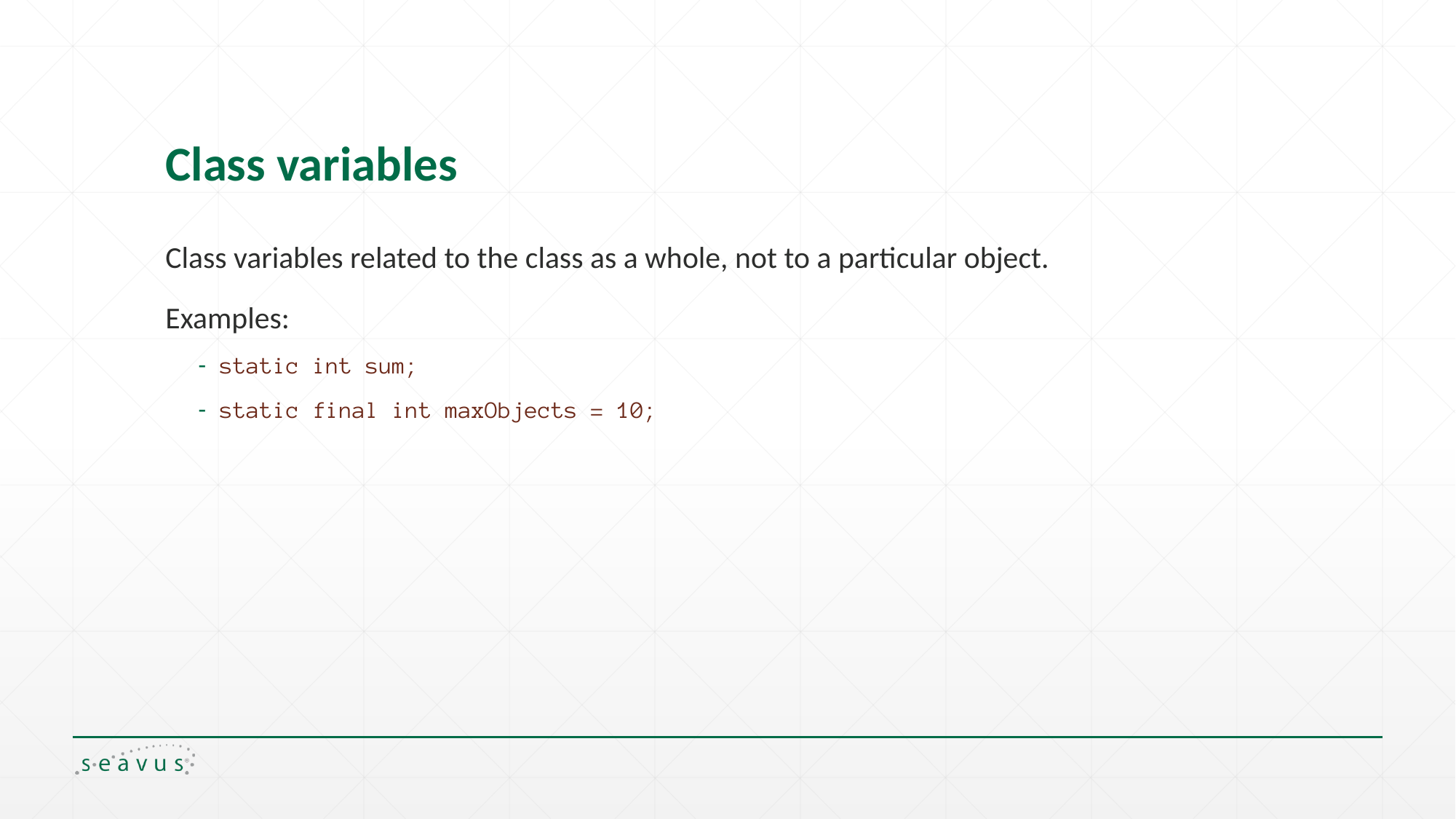

# Class variables
Class variables related to the class as a whole, not to a particular object.
Examples:
static int sum;
static final int maxObjects = 10;